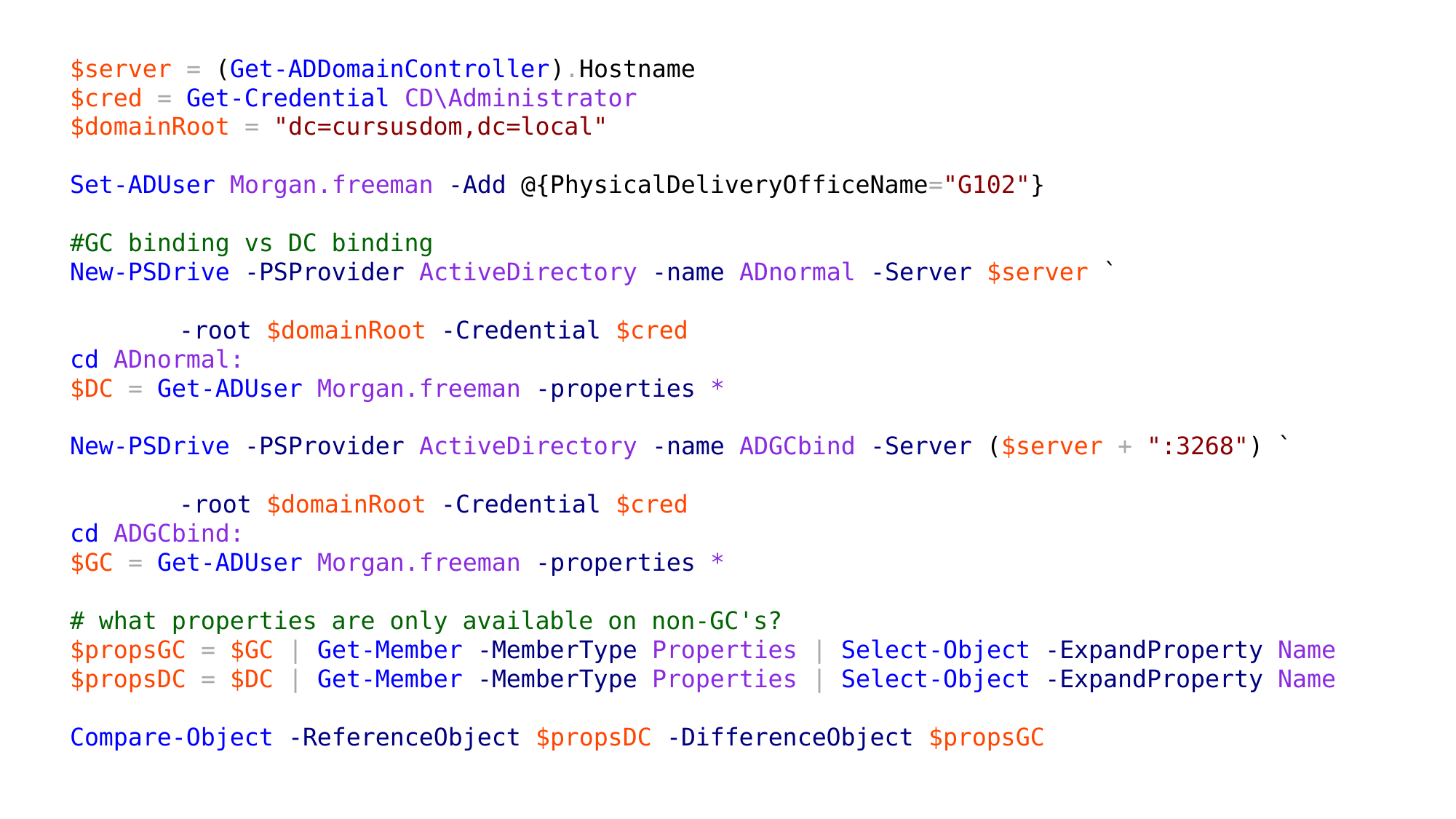

$server = (Get-ADDomainController).Hostname
$cred = Get-Credential CD\Administrator
$domainRoot = "dc=cursusdom,dc=local"

Set-ADUser Morgan.freeman -Add @{PhysicalDeliveryOfficeName="G102"}

#GC binding vs DC binding
New-PSDrive -PSProvider ActiveDirectory -name ADnormal -Server $server `
												-root $domainRoot -Credential $cred
cd ADnormal:
$DC = Get-ADUser Morgan.freeman -properties *

New-PSDrive -PSProvider ActiveDirectory -name ADGCbind -Server ($server + ":3268") `
												-root $domainRoot -Credential $cred
cd ADGCbind:
$GC = Get-ADUser Morgan.freeman -properties *

# what properties are only available on non-GC's?
$propsGC = $GC | Get-Member -MemberType Properties | Select-Object -ExpandProperty Name
$propsDC = $DC | Get-Member -MemberType Properties | Select-Object -ExpandProperty Name

Compare-Object -ReferenceObject $propsDC -DifferenceObject $propsGC